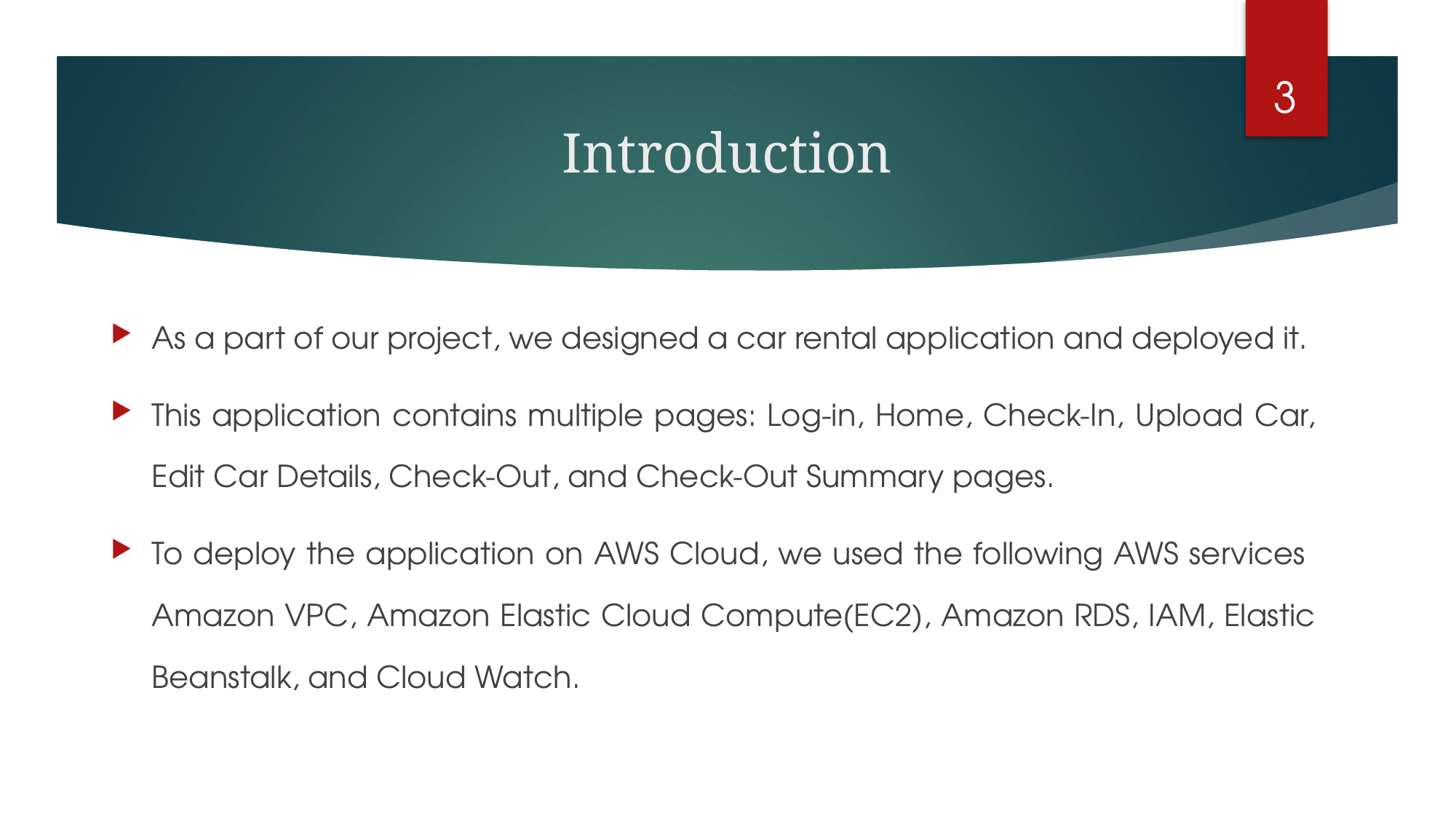

3
# Introduction

As a part of our project, we designed a car rental application and deployed it.
This application contains multiple pages: Log-in, Home, Check-In, Upload Car, Edit Car Details, Check-Out, and Check-Out Summary pages.
To deploy the application on AWS Cloud, we used the following AWS services  Amazon VPC, Amazon Elastic Cloud Compute(EC2), Amazon RDS, IAM, Elastic Beanstalk, and Cloud Watch.